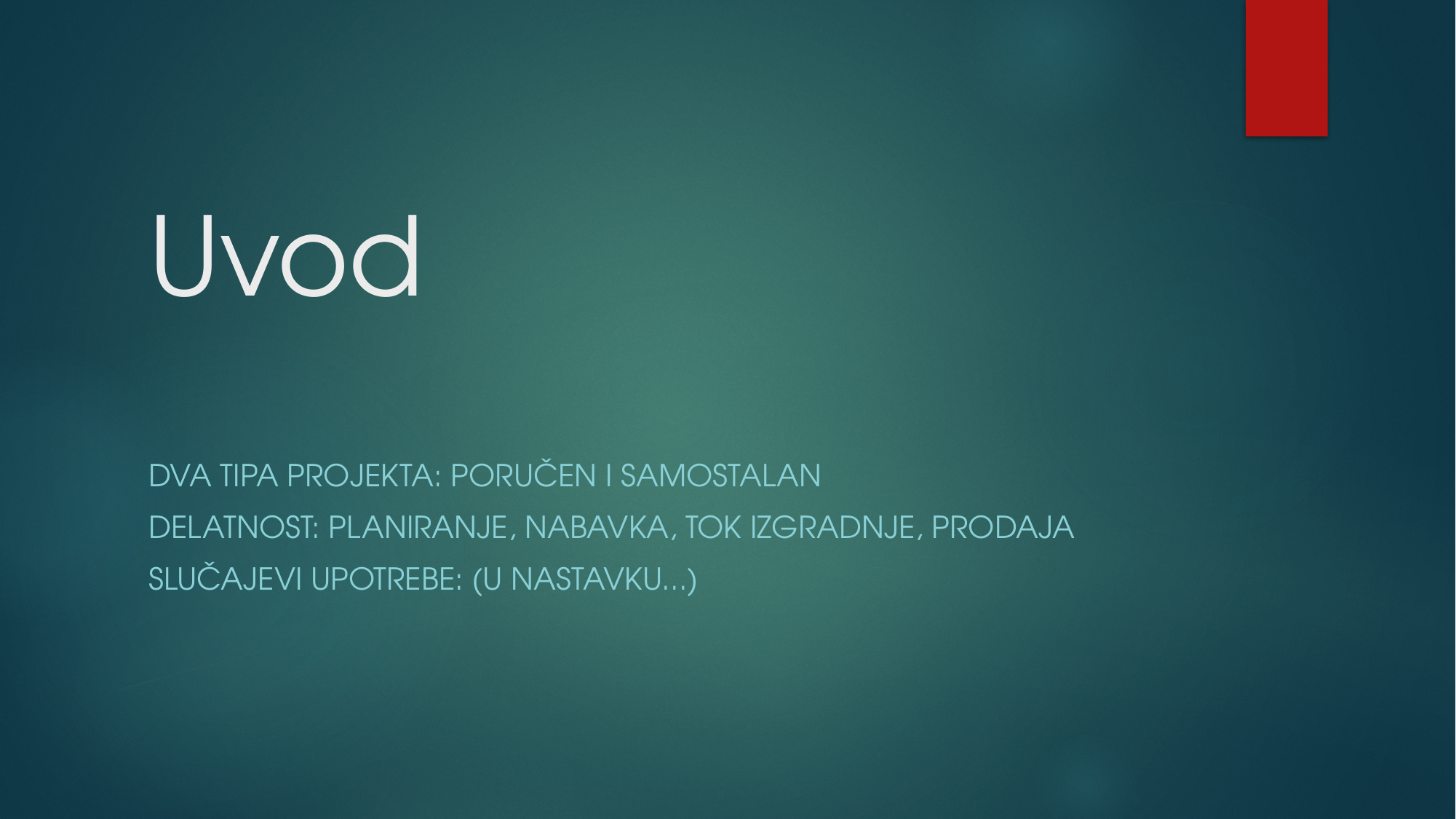

# Uvod
Dva tipa projekta: poručen i samostalan
Delatnost: Planiranje, nabavka, tok izgradnje, prodaja
Slučajevi upotrebe: (U nastavku...)